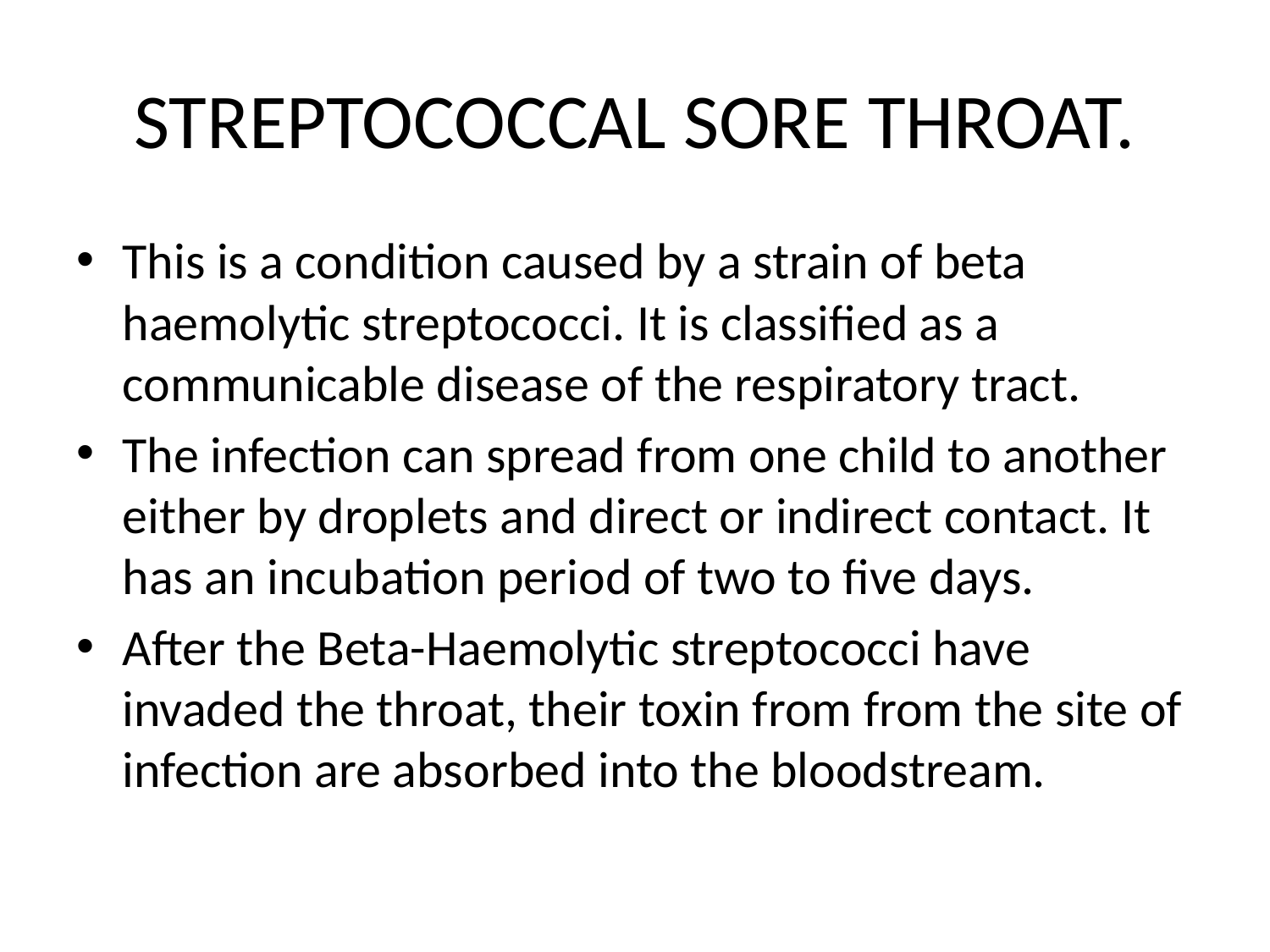

# STREPTOCOCCAL SORE THROAT.
This is a condition caused by a strain of beta haemolytic streptococci. It is classified as a communicable disease of the respiratory tract.
The infection can spread from one child to another either by droplets and direct or indirect contact. It has an incubation period of two to five days.
After the Beta-Haemolytic streptococci have invaded the throat, their toxin from from the site of infection are absorbed into the bloodstream.